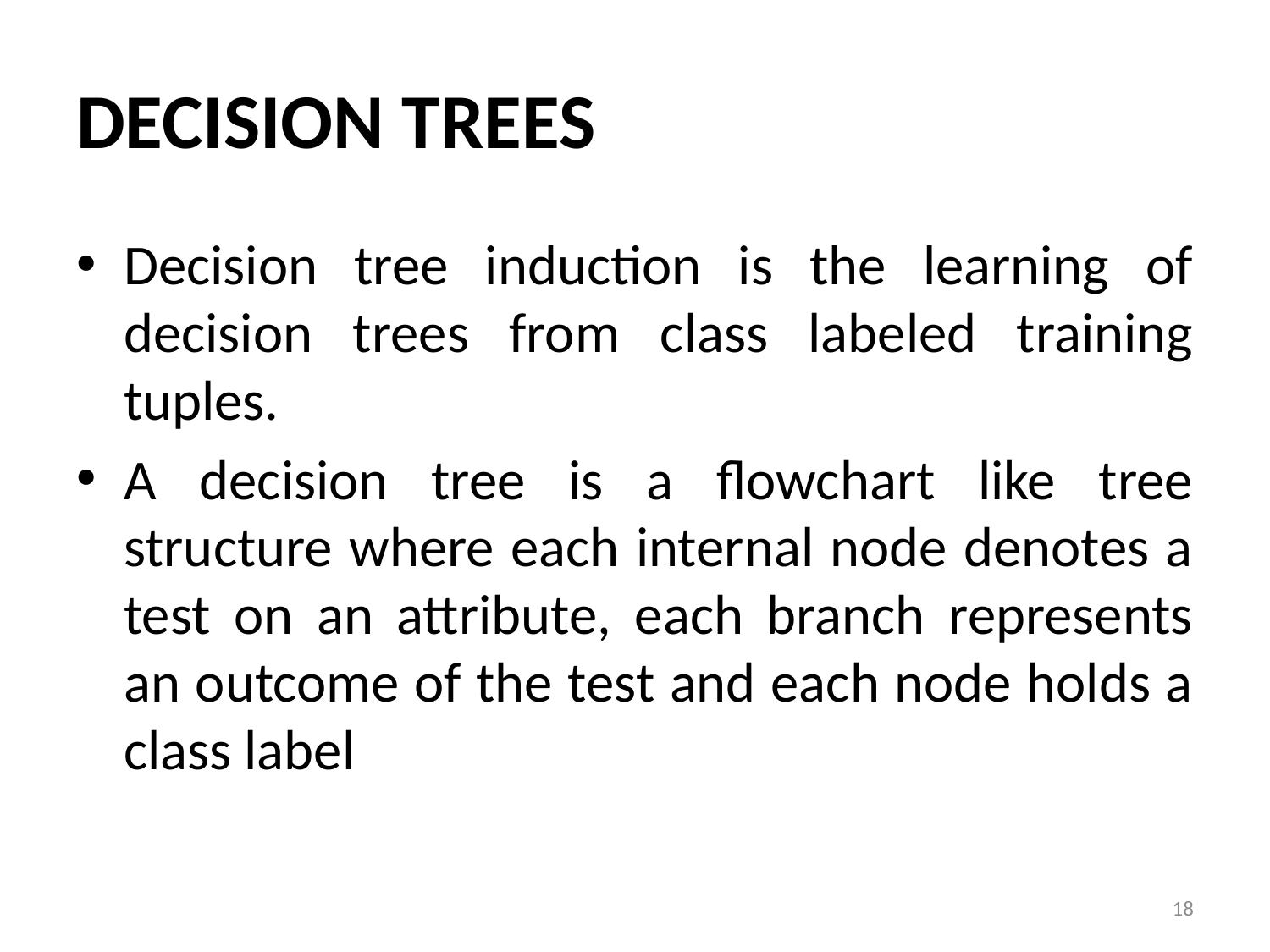

# Decision Trees
Decision tree induction is the learning of decision trees from class labeled training tuples.
A decision tree is a flowchart like tree structure where each internal node denotes a test on an attribute, each branch represents an outcome of the test and each node holds a class label
18